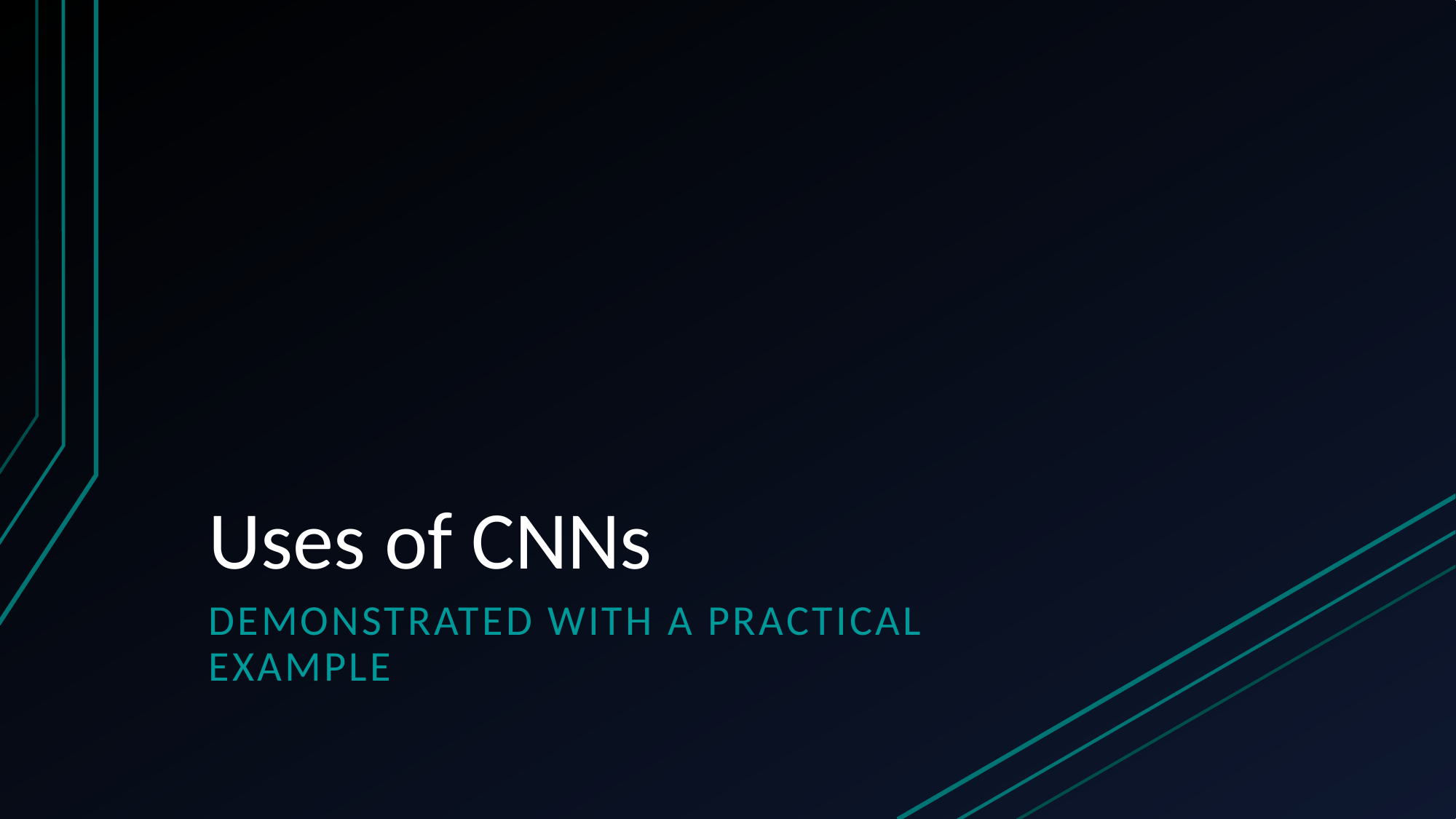

# Uses of CNNs
Demonstrated with a practical example